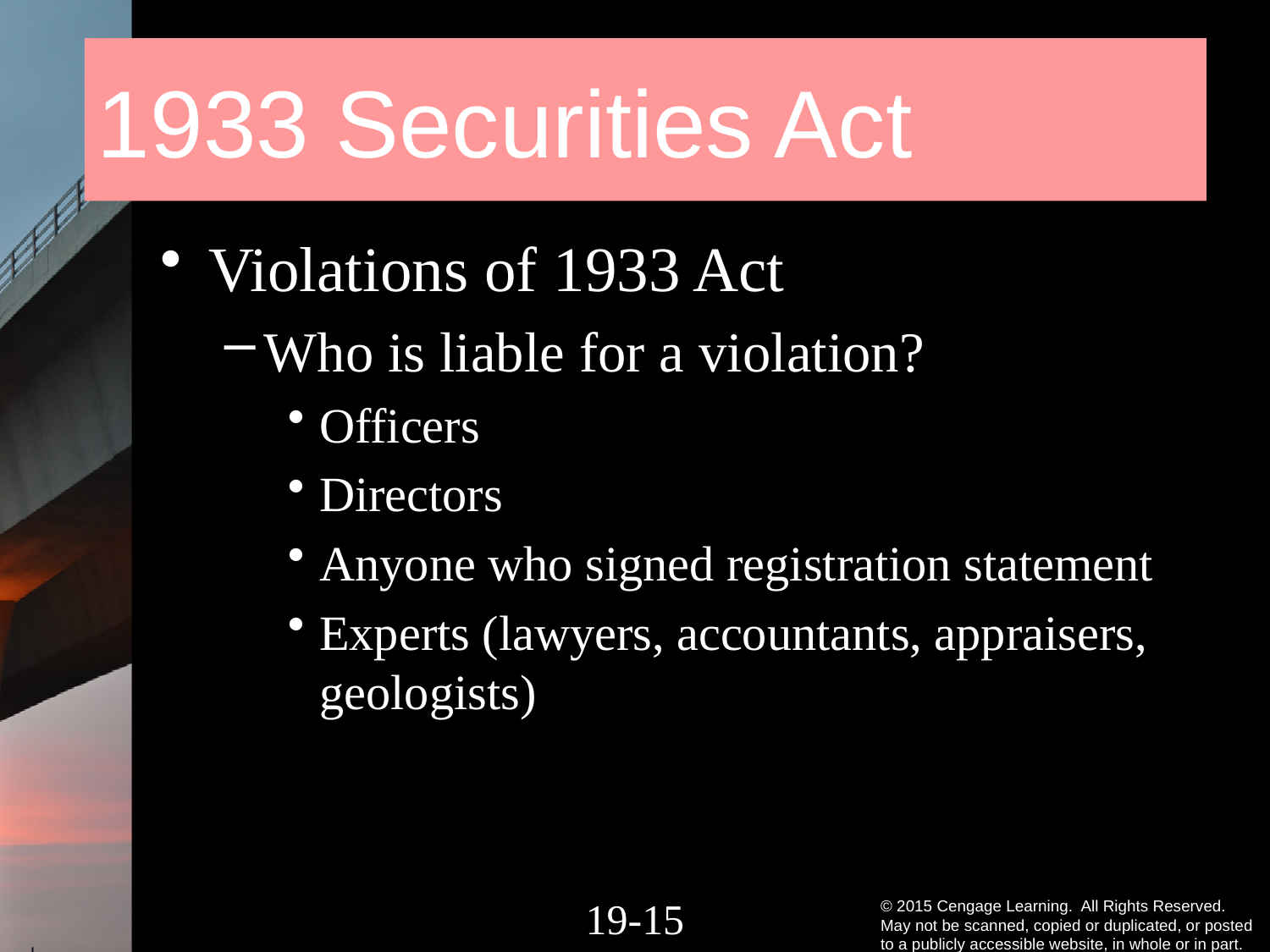

# 1933 Securities Act
Violations of 1933 Act
Who is liable for a violation?
Officers
Directors
Anyone who signed registration statement
Experts (lawyers, accountants, appraisers, geologists)
19-15